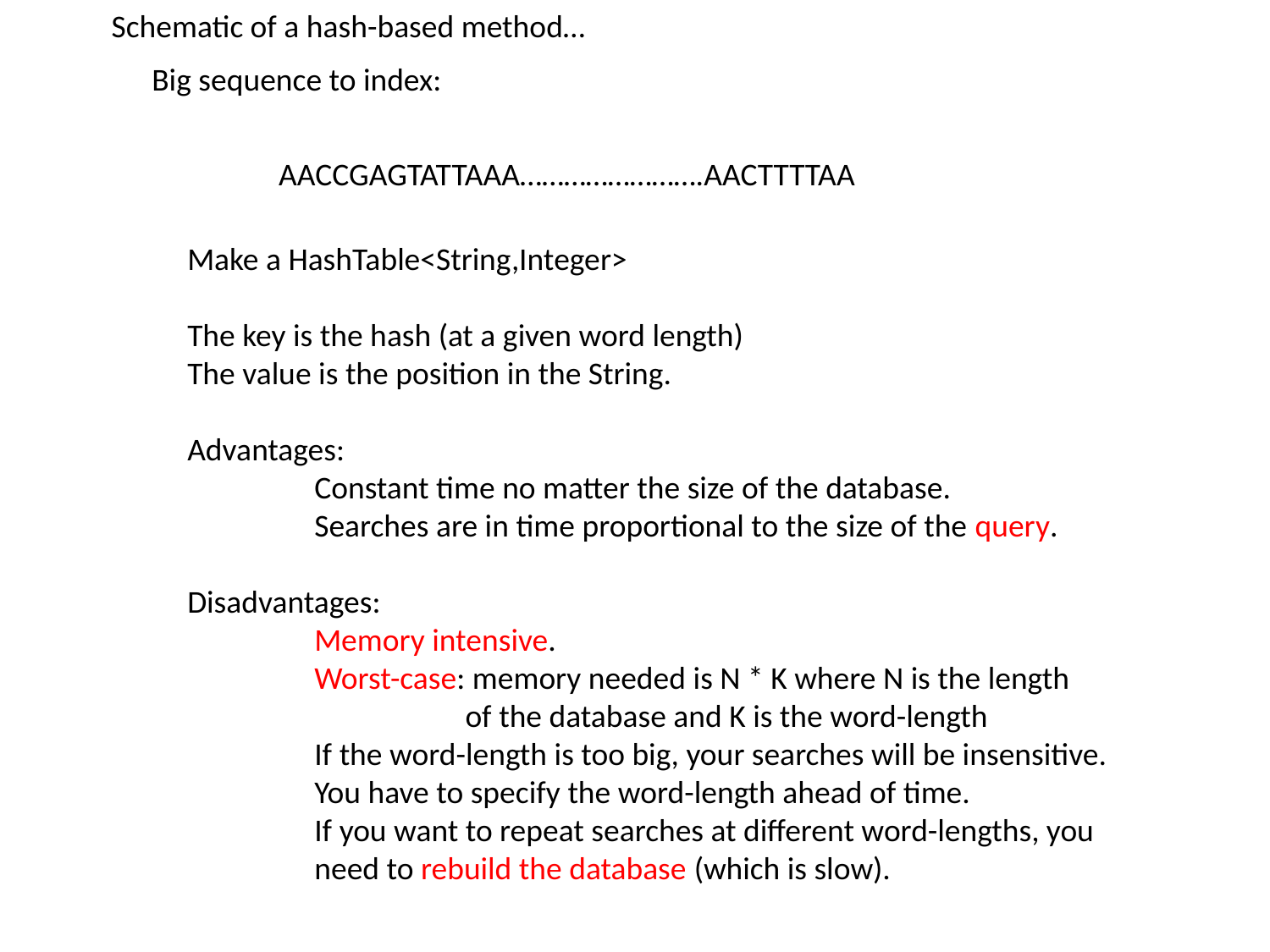

Schematic of a hash-based method…
Big sequence to index:
AACCGAGTATTAAA…………………….AACTTTTAA
Make a HashTable<String,Integer>

The key is the hash (at a given word length)
The value is the position in the String.

Advantages:
	Constant time no matter the size of the database.
	Searches are in time proportional to the size of the query.

Disadvantages:
	Memory intensive.
	Worst-case: memory needed is N * K where N is the length
	                     of the database and K is the word-length
	If the word-length is too big, your searches will be insensitive.
	You have to specify the word-length ahead of time.
	If you want to repeat searches at different word-lengths, you
	need to rebuild the database (which is slow).